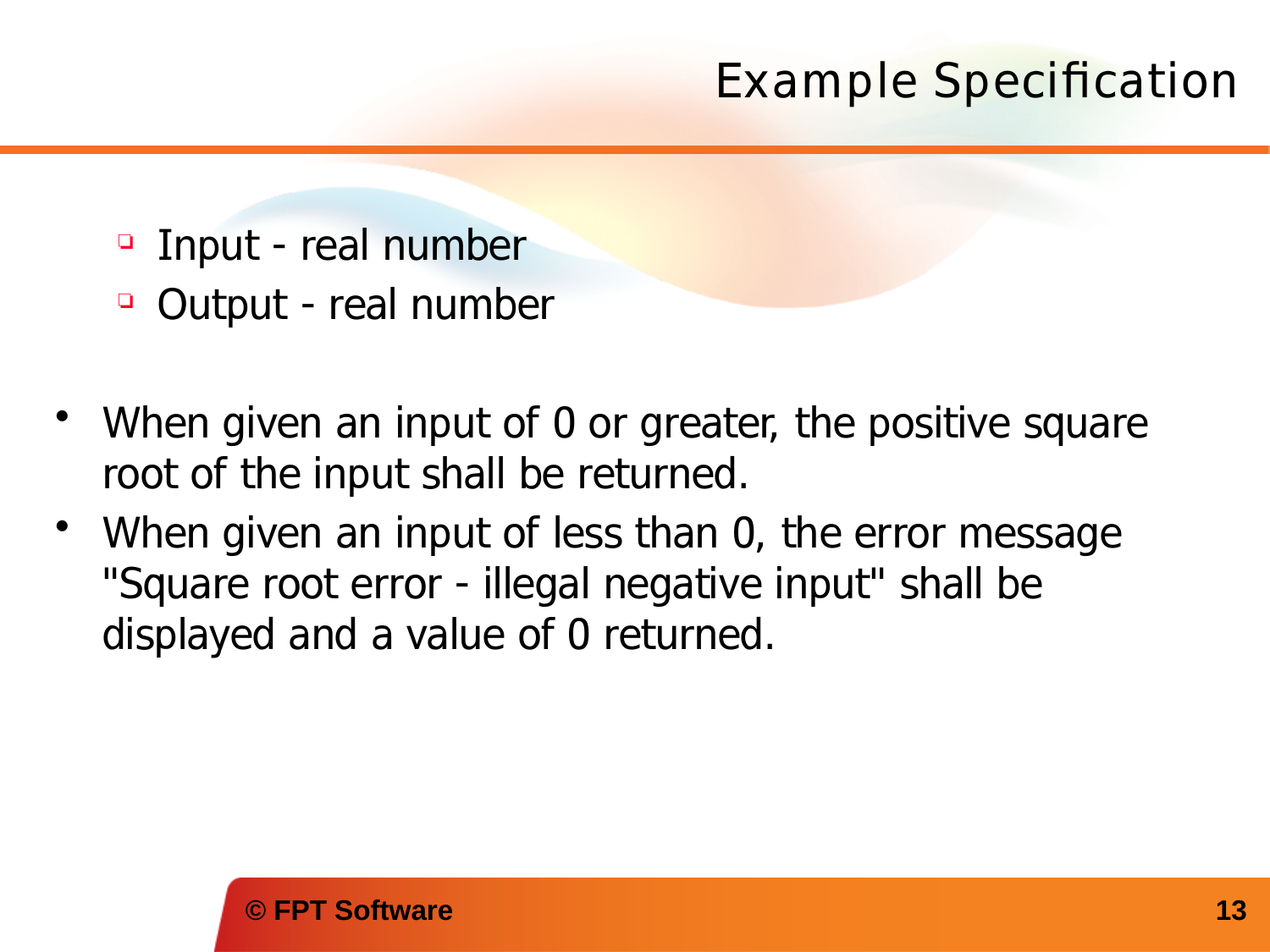

# Example Specification
Input - real number
Output - real number

When given an input of 0 or greater, the positive square root of the input shall be returned.
When given an input of less than 0, the error message "Square root error - illegal negative input" shall be displayed and a value of 0 returned.